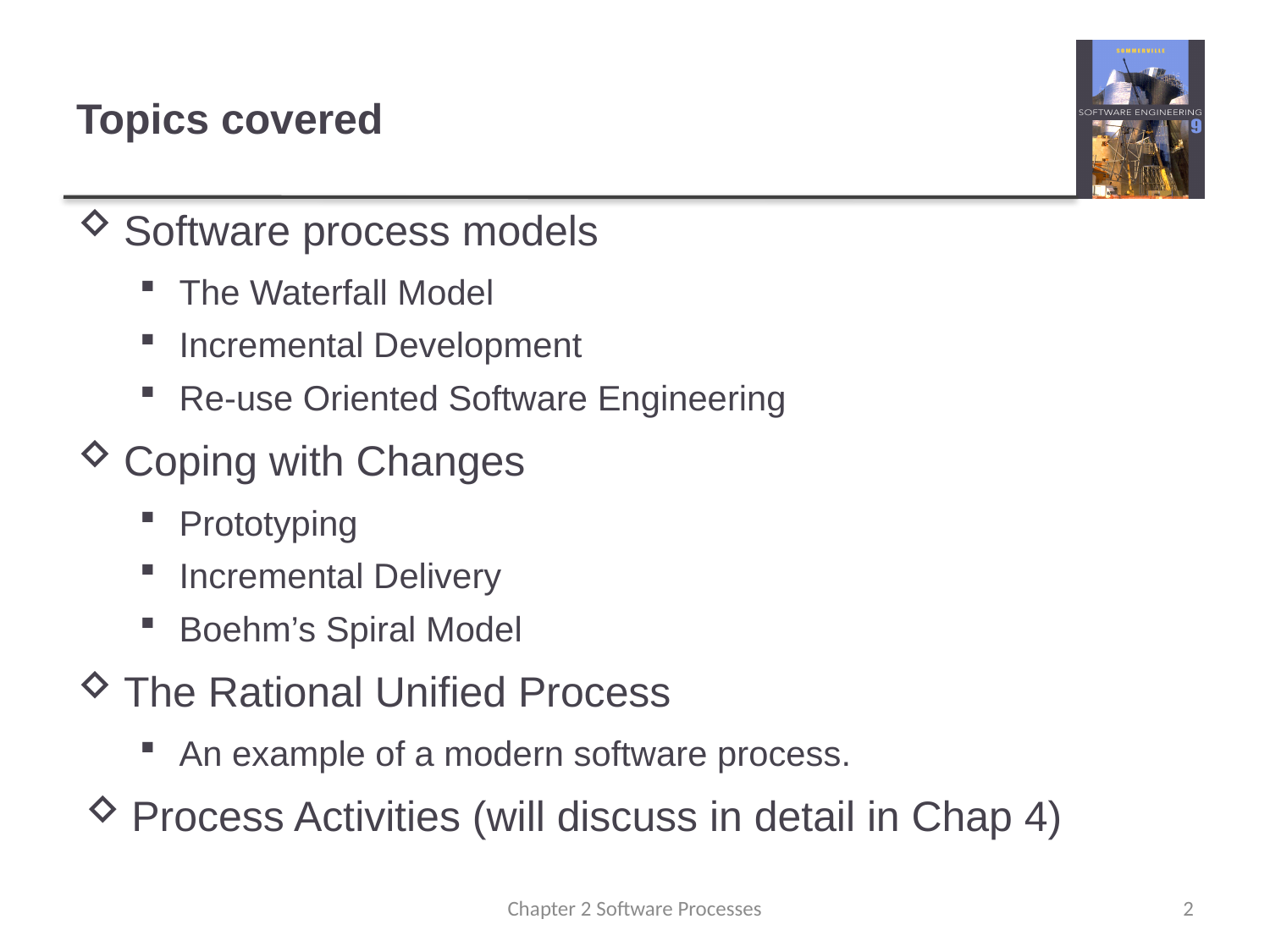

# Topics covered
Software process models
The Waterfall Model
Incremental Development
Re-use Oriented Software Engineering
Coping with Changes
Prototyping
Incremental Delivery
Boehm’s Spiral Model
The Rational Unified Process
An example of a modern software process.
Process Activities (will discuss in detail in Chap 4)
Chapter 2 Software Processes
2